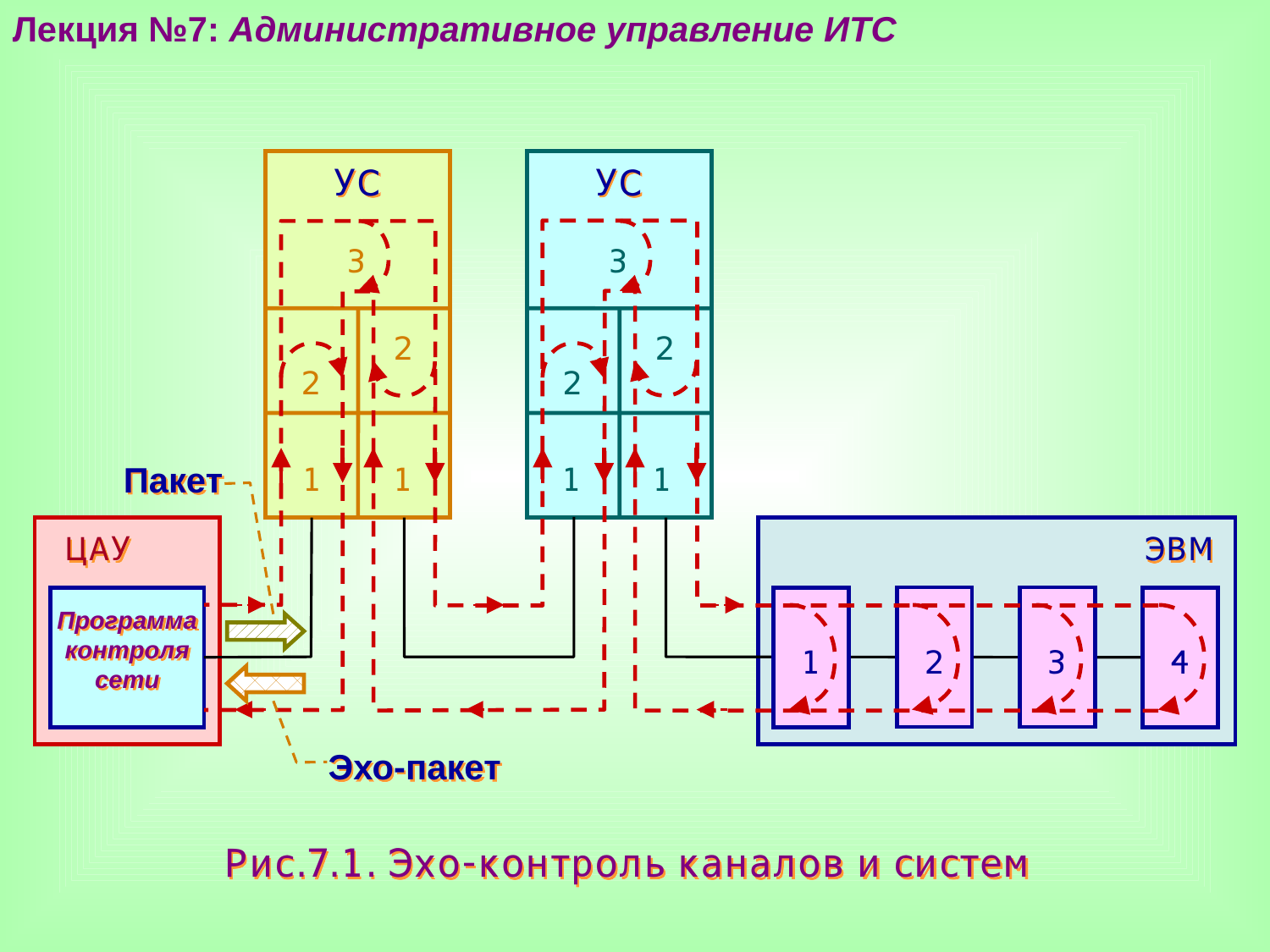

Лекция №7: Административное управление ИТС

УС
УС

3
3

2
2

2
2

Пакет
1
1
1
1

ЦАУ
ЭВМ

Программа контроля сети

1
2
3
4

Эхо-пакет
Рис.7.1. Эхо-контроль каналов и систем